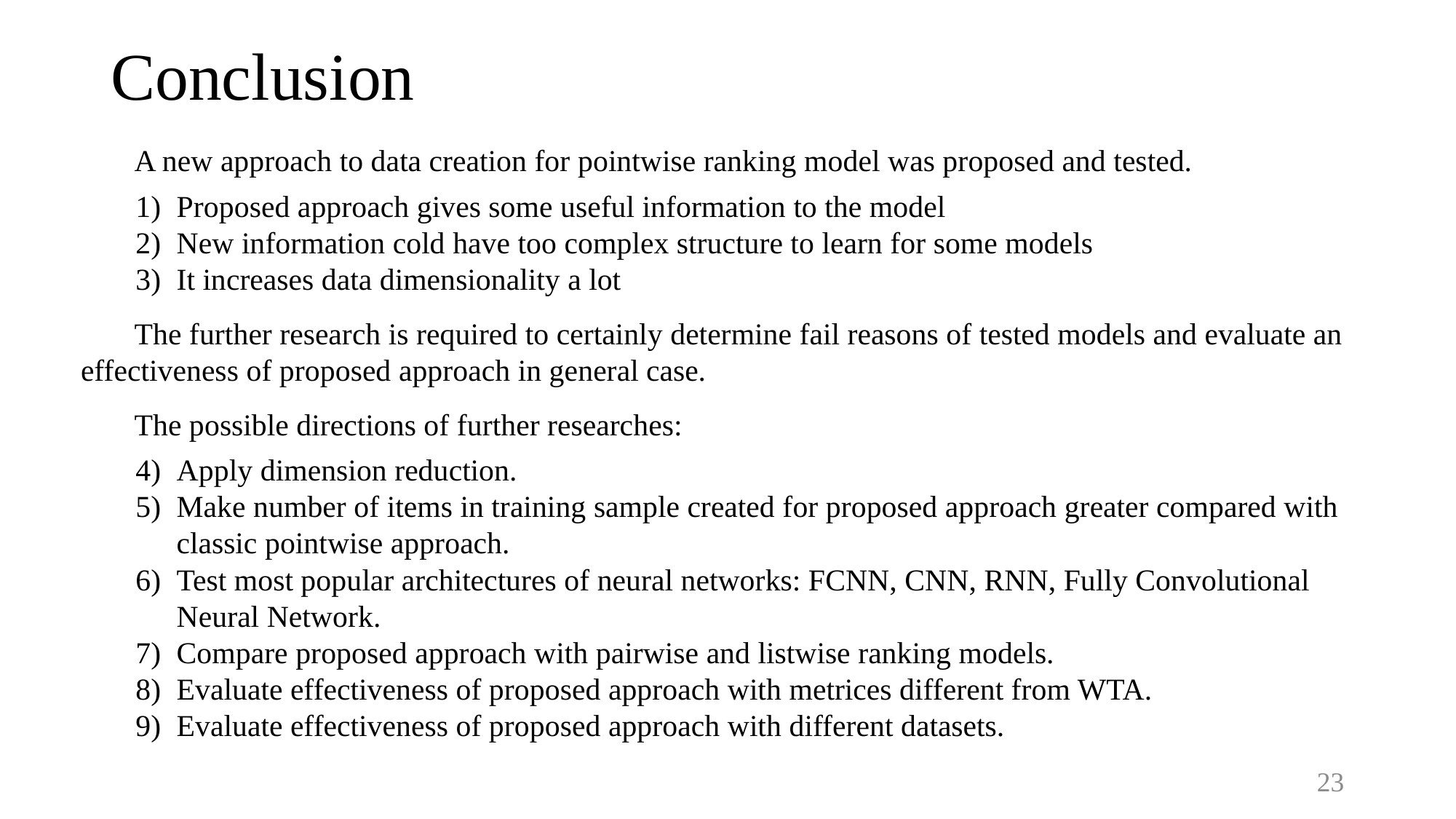

Conclusion
A new approach to data creation for pointwise ranking model was proposed and tested.
Proposed approach gives some useful information to the model
New information cold have too complex structure to learn for some models
It increases data dimensionality a lot
The further research is required to certainly determine fail reasons of tested models and evaluate an effectiveness of proposed approach in general case.
The possible directions of further researches:
Apply dimension reduction.
Make number of items in training sample created for proposed approach greater compared with classic pointwise approach.
Test most popular architectures of neural networks: FCNN, CNN, RNN, Fully Convolutional Neural Network.
Compare proposed approach with pairwise and listwise ranking models.
Evaluate effectiveness of proposed approach with metrices different from WTA.
Evaluate effectiveness of proposed approach with different datasets.
23